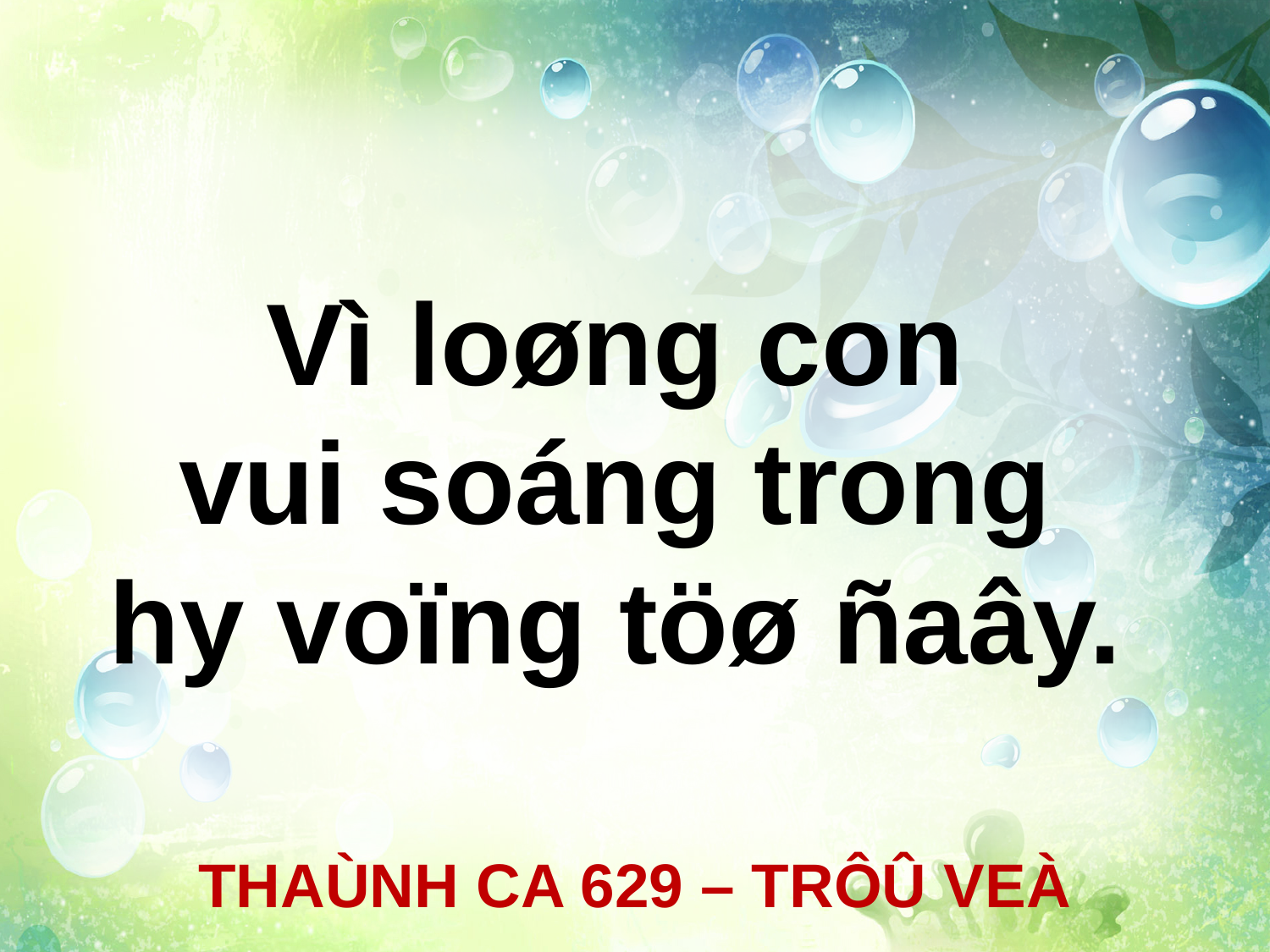

Vì loøng con
vui soáng trong
hy voïng töø ñaây.
THAÙNH CA 629 – TRÔÛ VEÀ